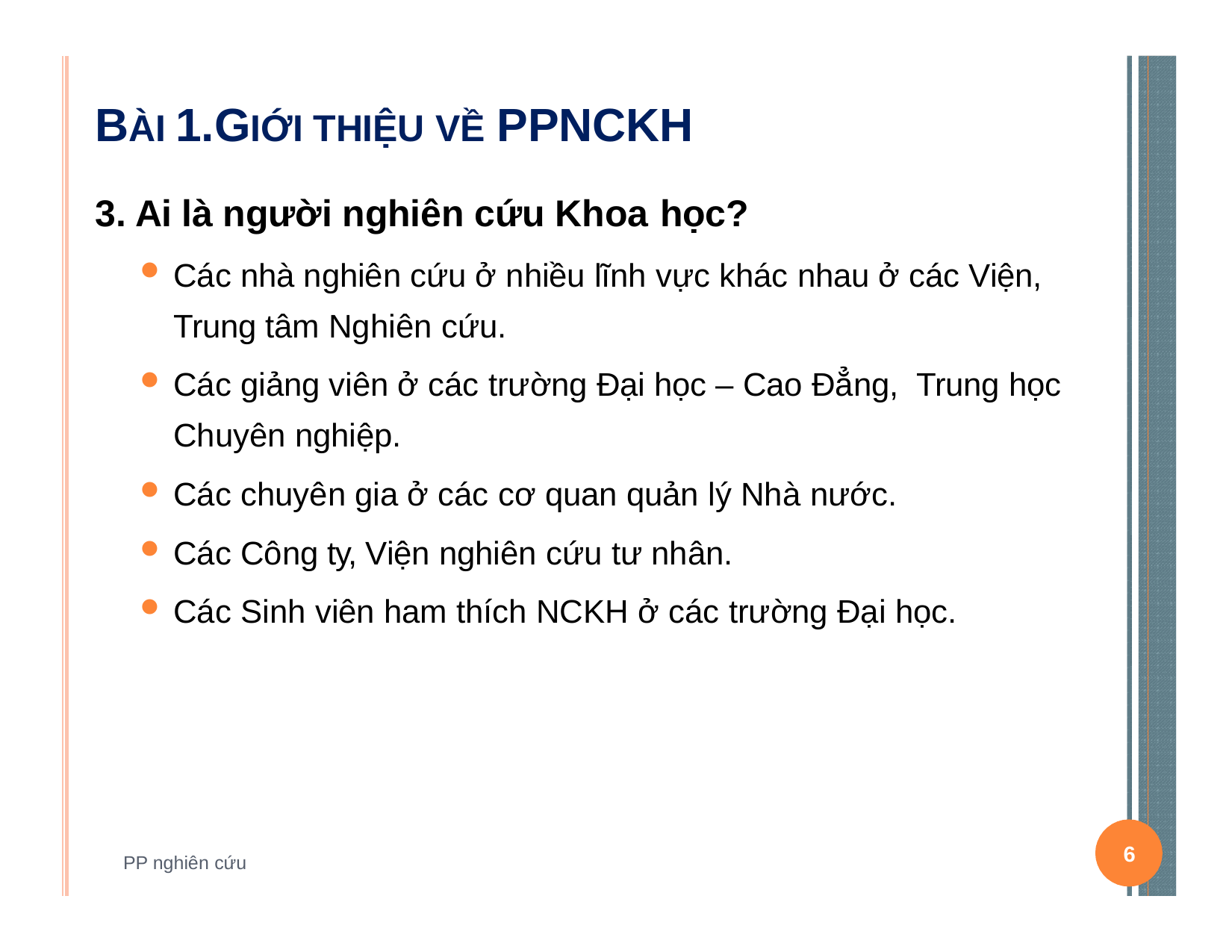

# BÀI 1.GIỚI THIỆU VỀ PPNCKH
Ai là người nghiên cứu Khoa học?
Các nhà nghiên cứu ở nhiều lĩnh vực khác nhau ở các Viện,  Trung tâm Nghiên cứu.
Các giảng viên ở các trường Đại học – Cao Đẳng,  Trung học Chuyên nghiệp.
Các chuyên gia ở các cơ quan quản lý Nhà nước.
Các Công ty, Viện nghiên cứu tư nhân.
Các Sinh viên ham thích NCKH ở các trường Đại học.

6
PP nghiên cứu